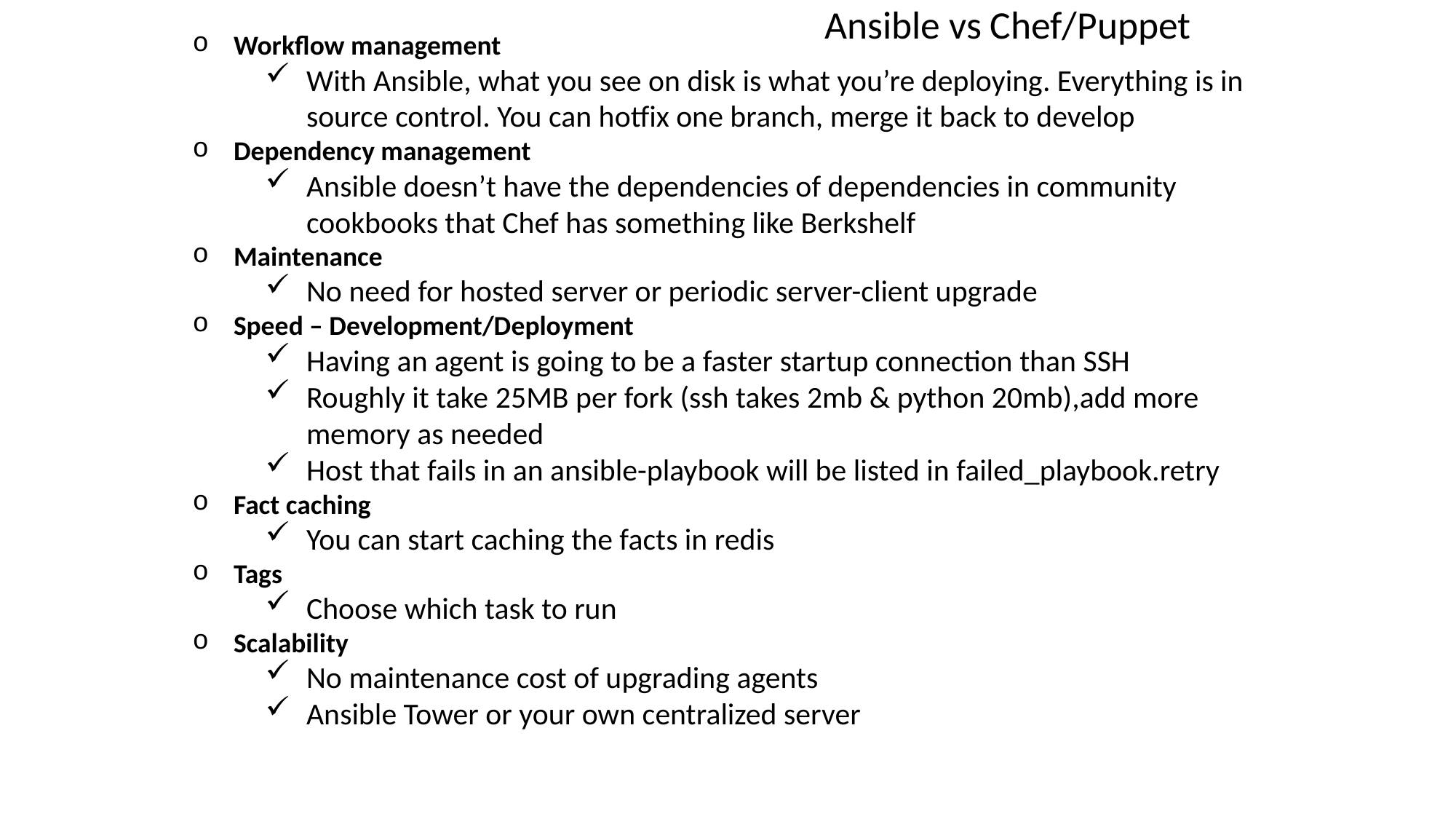

# Ansible vs Chef/Puppet
Workflow management
With Ansible, what you see on disk is what you’re deploying. Everything is in source control. You can hotfix one branch, merge it back to develop
Dependency management
Ansible doesn’t have the dependencies of dependencies in community cookbooks that Chef has something like Berkshelf
Maintenance
No need for hosted server or periodic server-client upgrade
Speed – Development/Deployment
Having an agent is going to be a faster startup connection than SSH
Roughly it take 25MB per fork (ssh takes 2mb & python 20mb),add more memory as needed
Host that fails in an ansible-playbook will be listed in failed_playbook.retry
Fact caching
You can start caching the facts in redis
Tags
Choose which task to run
Scalability
No maintenance cost of upgrading agents
Ansible Tower or your own centralized server